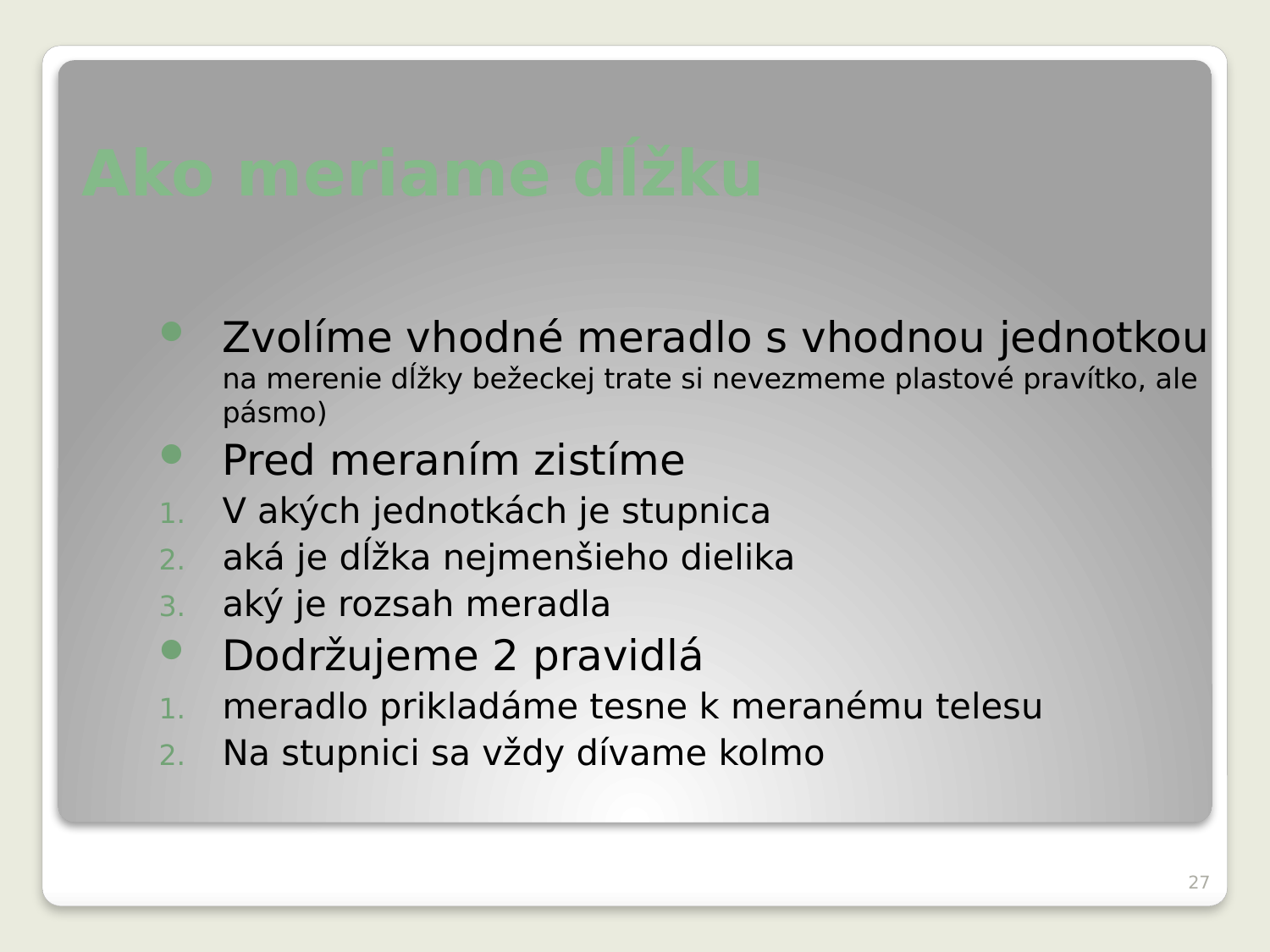

# Ako meriame dĺžku
Zvolíme vhodné meradlo s vhodnou jednotkou na merenie dĺžky bežeckej trate si nevezmeme plastové pravítko, ale pásmo)
Pred meraním zistíme
V akých jednotkách je stupnica
aká je dĺžka nejmenšieho dielika
aký je rozsah meradla
Dodržujeme 2 pravidlá
meradlo prikladáme tesne k meranému telesu
Na stupnici sa vždy dívame kolmo
27